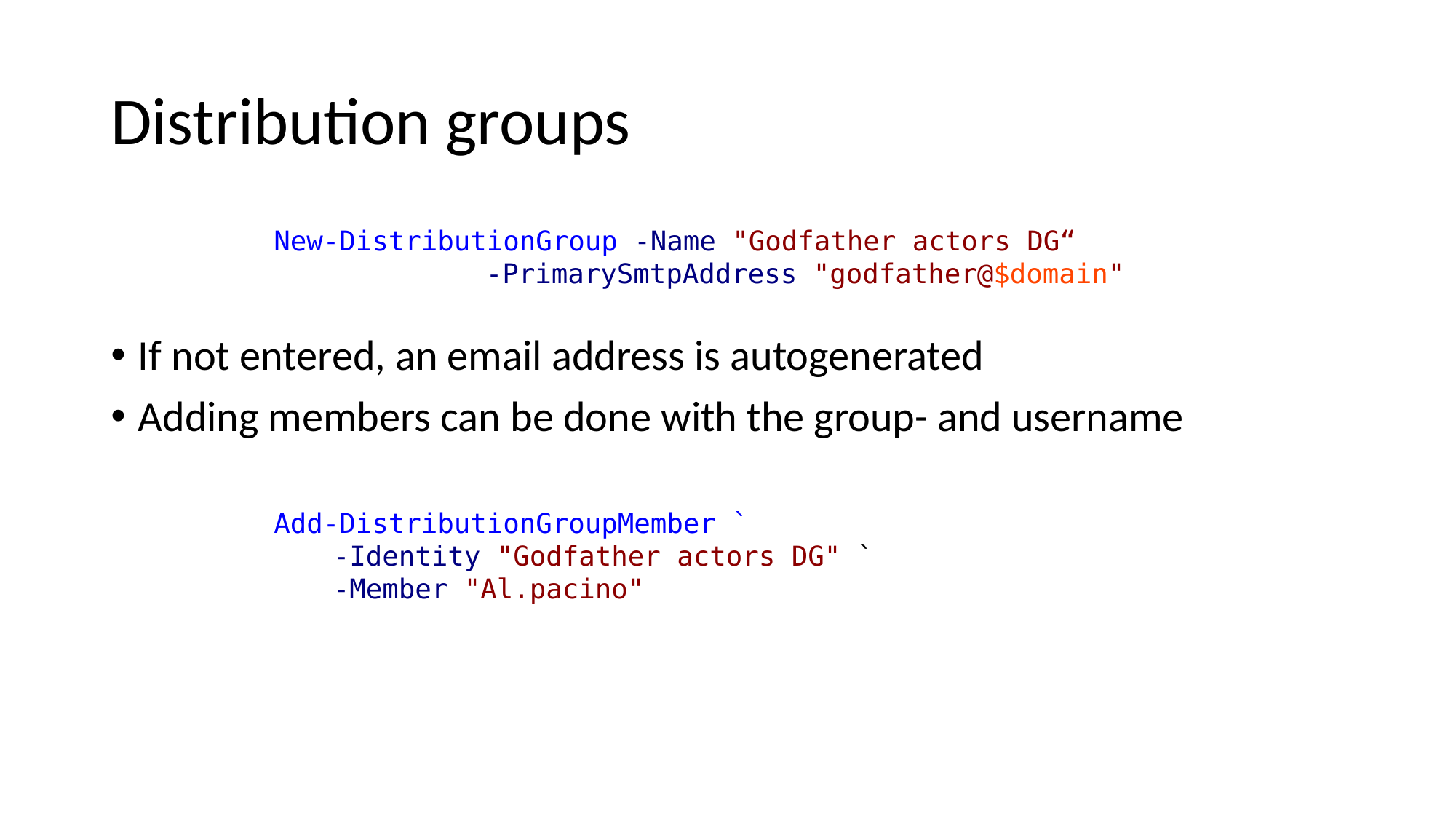

# Distribution groups
 New-DistributionGroup -Name "Godfather actors DG“
		-PrimarySmtpAddress "godfather@$domain"

If not entered, an email address is autogenerated
Adding members can be done with the group- and username

 Add-DistributionGroupMember `
    -Identity "Godfather actors DG" `
    -Member "Al.pacino"